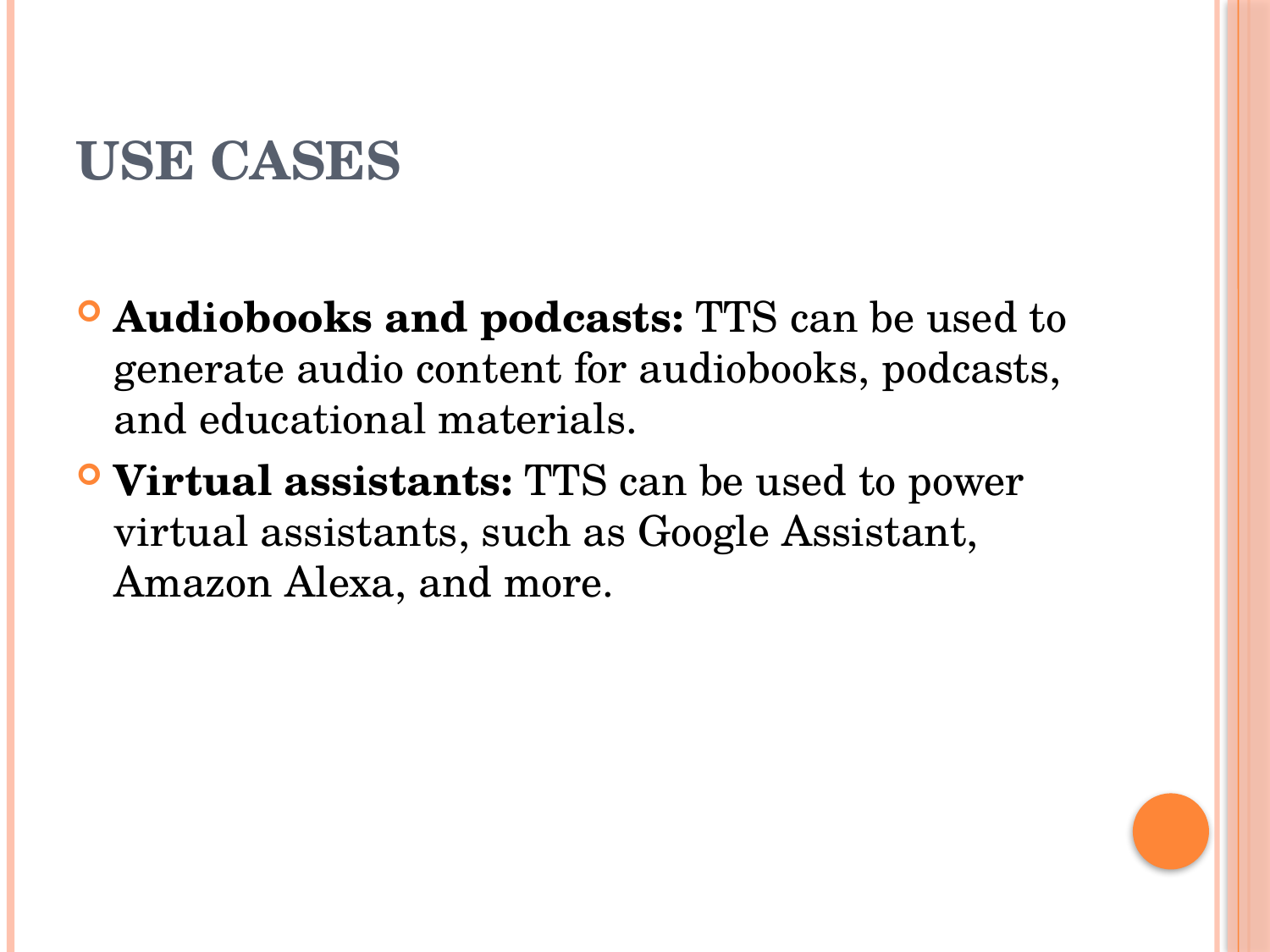

# Use Cases

Audiobooks and podcasts: TTS can be used to generate audio content for audiobooks, podcasts, and educational materials.
Virtual assistants: TTS can be used to power virtual assistants, such as Google Assistant, Amazon Alexa, and more.